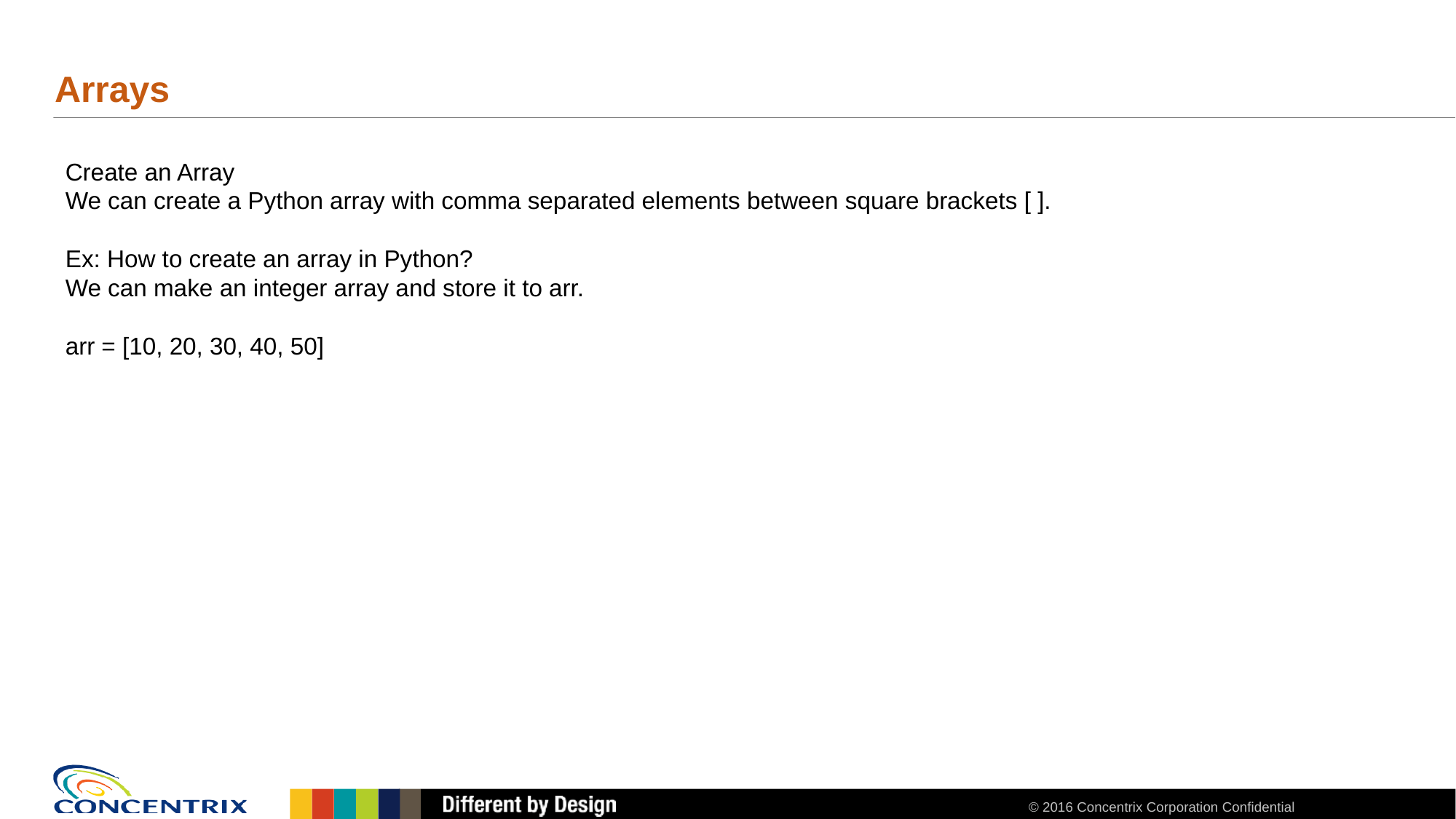

# Arrays
Create an Array
We can create a Python array with comma separated elements between square brackets [ ].

Ex: How to create an array in Python?
We can make an integer array and store it to arr.

arr = [10, 20, 30, 40, 50]